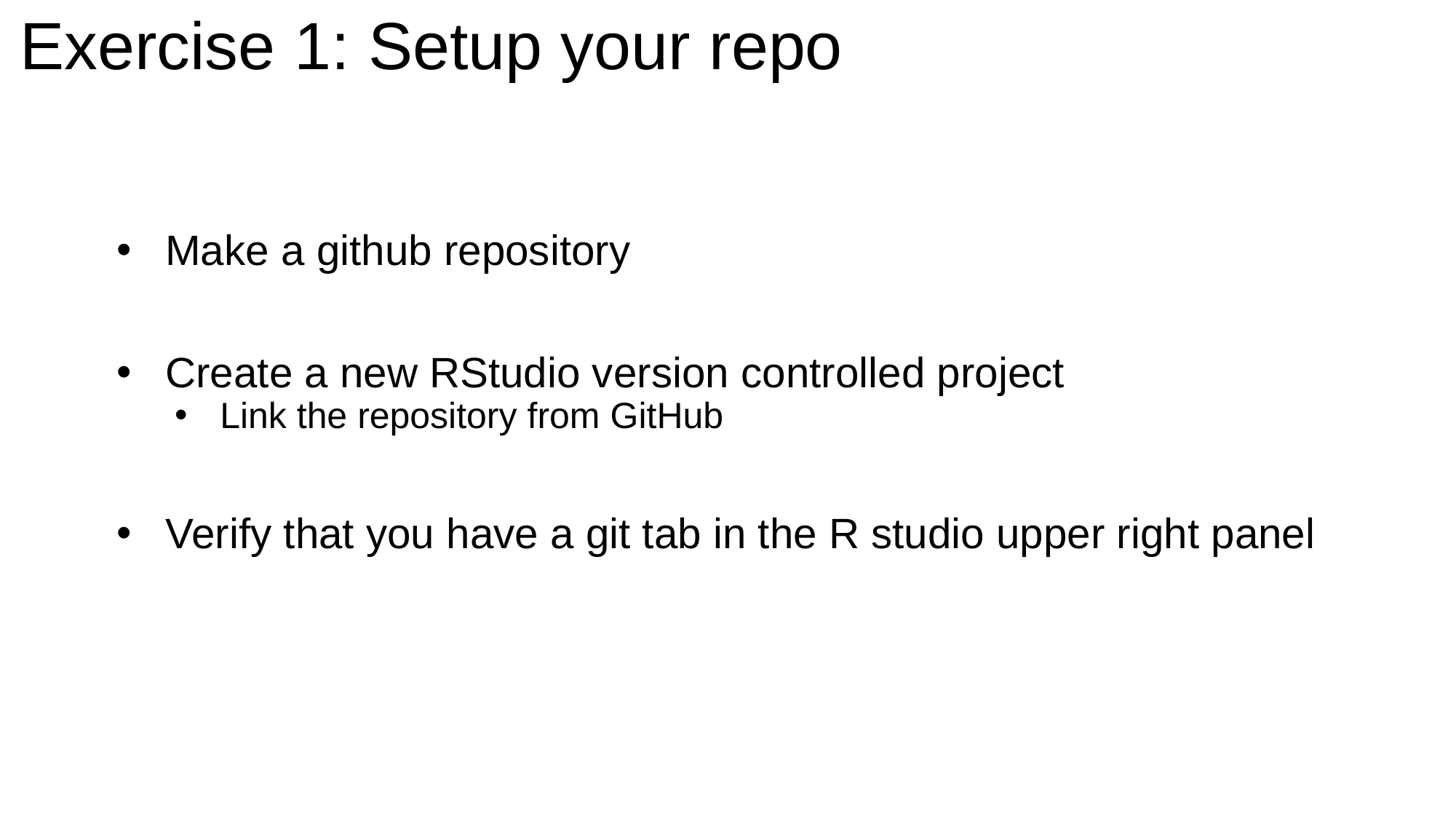

# Exercise 1: Setup your repo
Make a github repository

Create a new RStudio version controlled project
Link the repository from GitHub

Verify that you have a git tab in the R studio upper right panel